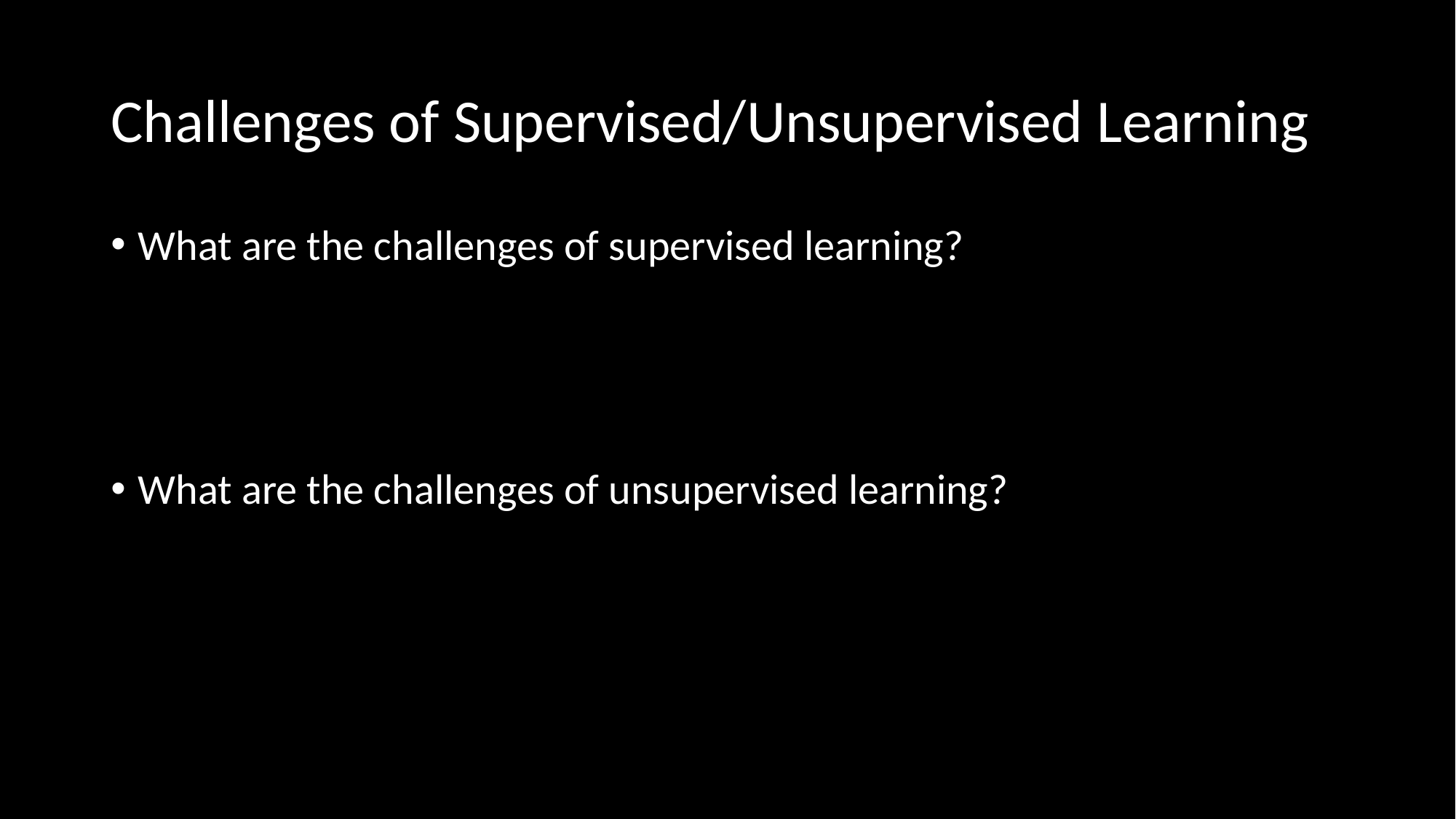

# Challenges of Supervised/Unsupervised Learning
What are the challenges of supervised learning?

What are the challenges of unsupervised learning?